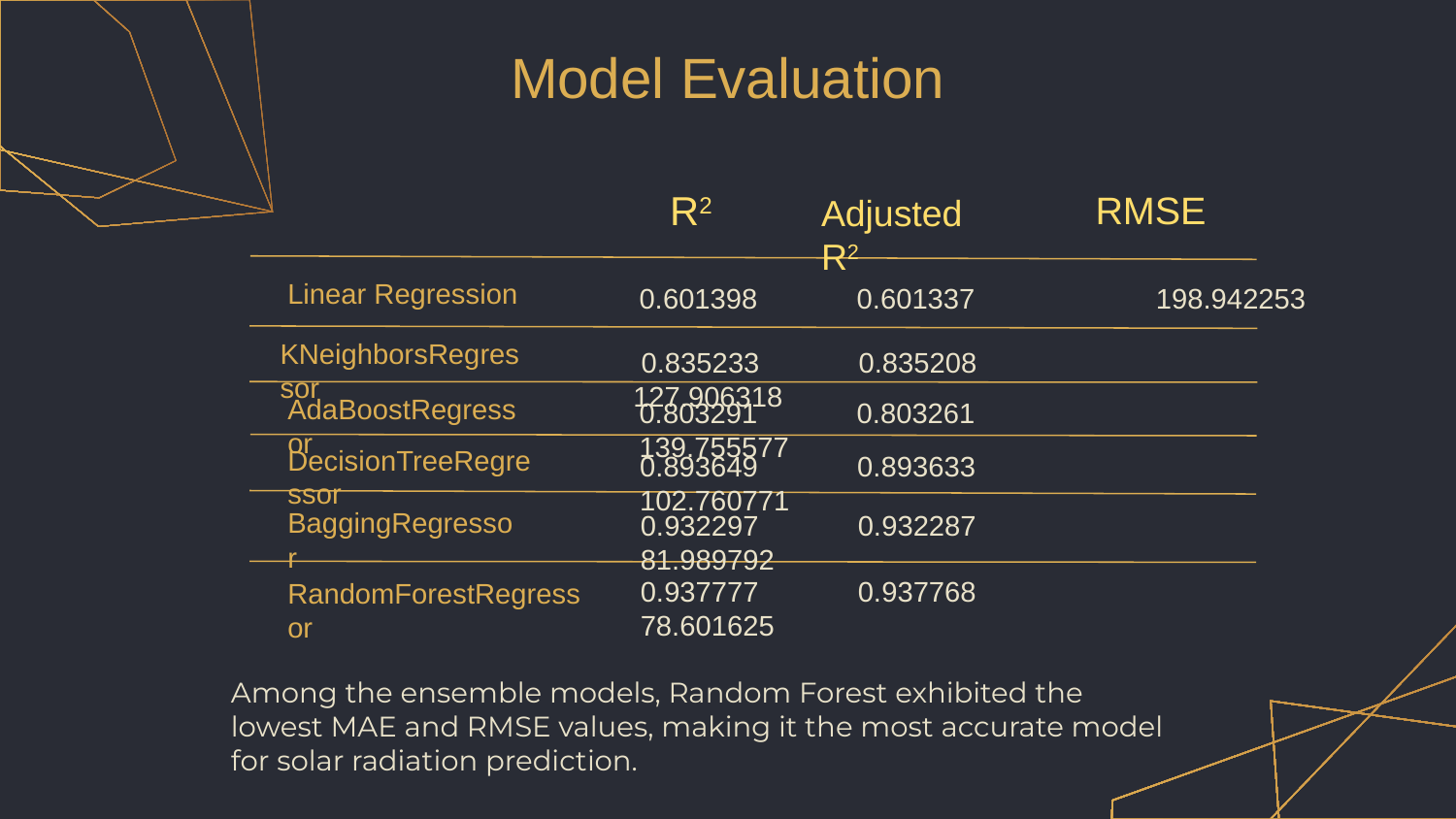

# Model Evaluation
R2
RMSE
Adjusted R2
Linear Regression
0.601398	         0.601337	          198.942253

KNeighborsRegressor
 0.835233	          0.835208	           127.906318
AdaBoostRegressor
0.803291	         0.803261	          139.755577
DecisionTreeRegressor
0.893649	         0.893633	          102.760771
BaggingRegressor
0.932297	         0.932287	          81.989792
0.937777	         0.937768	          78.601625
RandomForestRegressor
Among the ensemble models, Random Forest exhibited the lowest MAE and RMSE values, making it the most accurate model for solar radiation prediction.